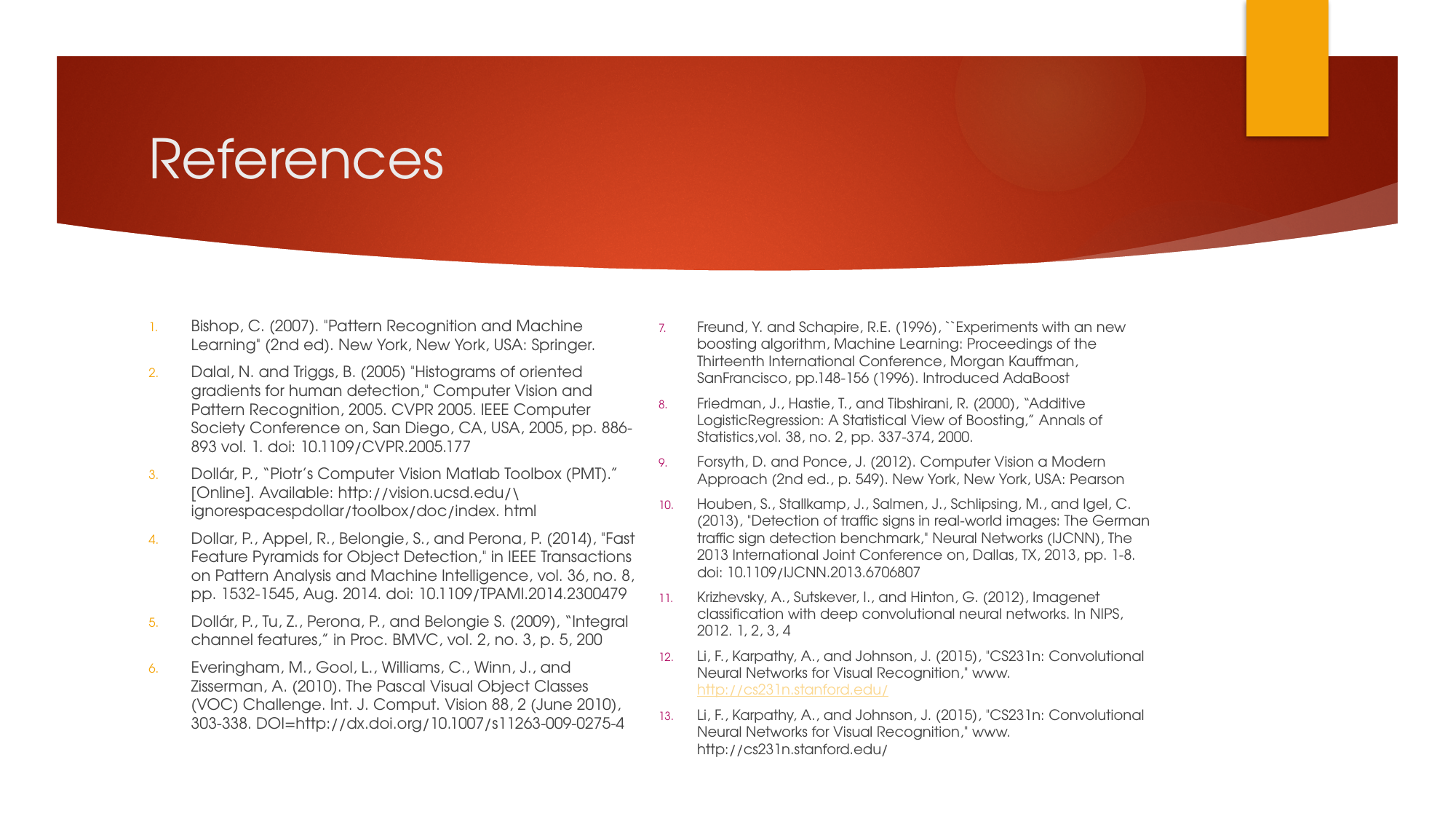

# References
Bishop, C. (2007). "Pattern Recognition and Machine Learning" (2nd ed). New York, New York, USA: Springer.
Dalal, N. and Triggs, B. (2005) "Histograms of oriented gradients for human detection," Computer Vision and Pattern Recognition, 2005. CVPR 2005. IEEE Computer Society Conference on, San Diego, CA, USA, 2005, pp. 886-893 vol. 1. doi: 10.1109/CVPR.2005.177
Dollár, P., “Piotr’s Computer Vision Matlab Toolbox (PMT).” [Online]. Available: http://vision.ucsd.edu/\ignorespacespdollar/toolbox/doc/index. html
Dollar, P., Appel, R., Belongie, S., and Perona, P. (2014), "Fast Feature Pyramids for Object Detection," in IEEE Transactions on Pattern Analysis and Machine Intelligence, vol. 36, no. 8, pp. 1532-1545, Aug. 2014. doi: 10.1109/TPAMI.2014.2300479
Dollár, P., Tu, Z., Perona, P., and Belongie S. (2009), “Integral channel features,” in Proc. BMVC, vol. 2, no. 3, p. 5, 200
Everingham, M., Gool, L., Williams, C., Winn, J., and Zisserman, A. (2010). The Pascal Visual Object Classes (VOC) Challenge. Int. J. Comput. Vision 88, 2 (June 2010), 303-338. DOI=http://dx.doi.org/10.1007/s11263-009-0275-4
Freund, Y. and Schapire, R.E. (1996), ``Experiments with an new boosting algorithm, Machine Learning: Proceedings of the Thirteenth International Conference, Morgan Kauffman, SanFrancisco, pp.148-156 (1996). Introduced AdaBoost
Friedman, J., Hastie, T., and Tibshirani, R. (2000), “Additive LogisticRegression: A Statistical View of Boosting,” Annals of Statistics,vol. 38, no. 2, pp. 337-374, 2000.
Forsyth, D. and Ponce, J. (2012). Computer Vision a Modern Approach (2nd ed., p. 549). New York, New York, USA: Pearson
Houben, S., Stallkamp, J., Salmen, J., Schlipsing, M., and Igel, C. (2013), "Detection of traffic signs in real-world images: The German traffic sign detection benchmark," Neural Networks (IJCNN), The 2013 International Joint Conference on, Dallas, TX, 2013, pp. 1-8. doi: 10.1109/IJCNN.2013.6706807
Krizhevsky, A., Sutskever, I., and Hinton, G. (2012), Imagenet classification with deep convolutional neural networks. In NIPS, 2012. 1, 2, 3, 4
Li, F., Karpathy, A., and Johnson, J. (2015), "CS231n: Convolutional Neural Networks for Visual Recognition," www. http://cs231n.stanford.edu/
Li, F., Karpathy, A., and Johnson, J. (2015), "CS231n: Convolutional Neural Networks for Visual Recognition," www. http://cs231n.stanford.edu/